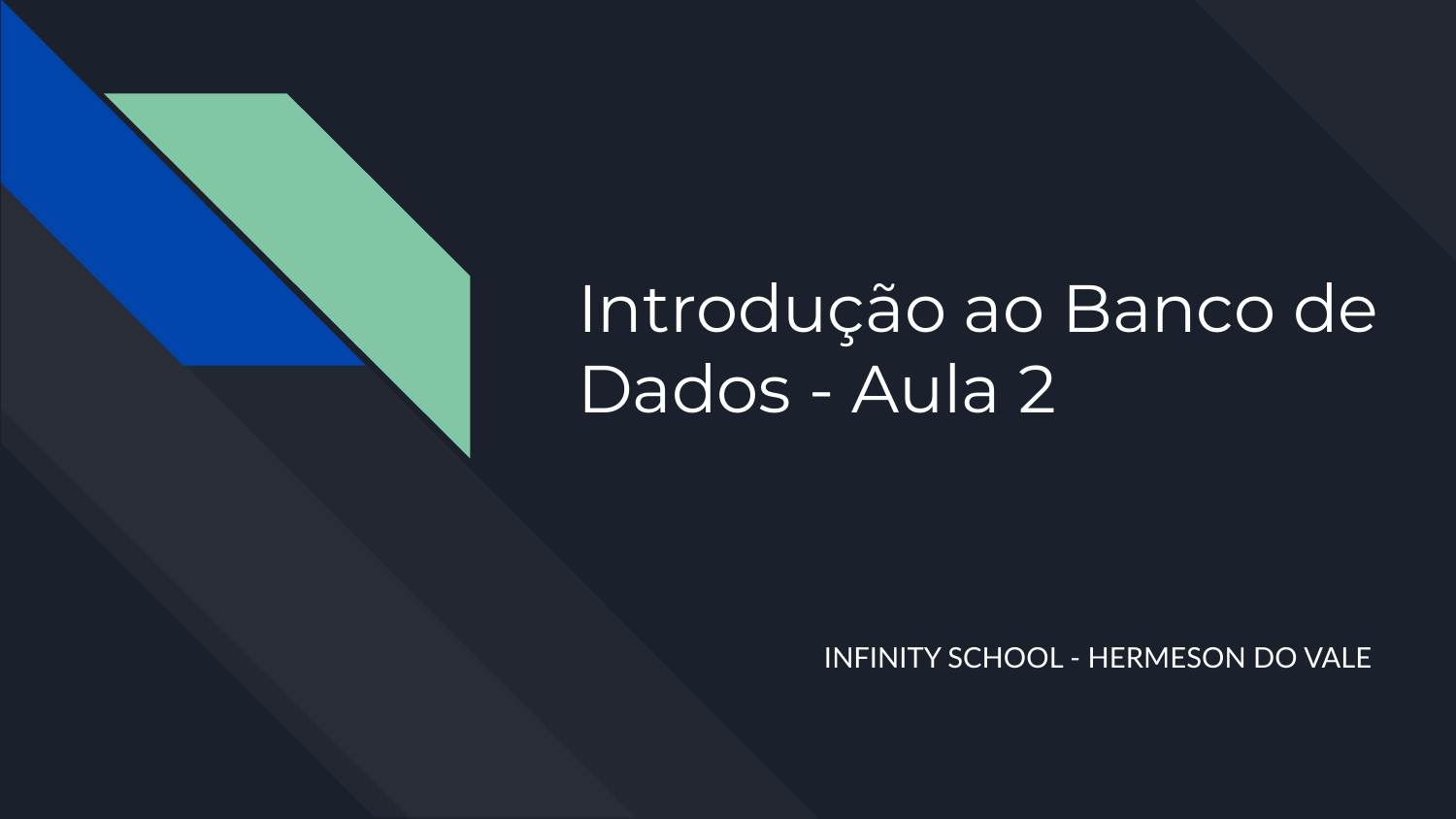

# Introdução ao Banco de Dados - Aula 2
INFINITY SCHOOL - HERMESON DO VALE